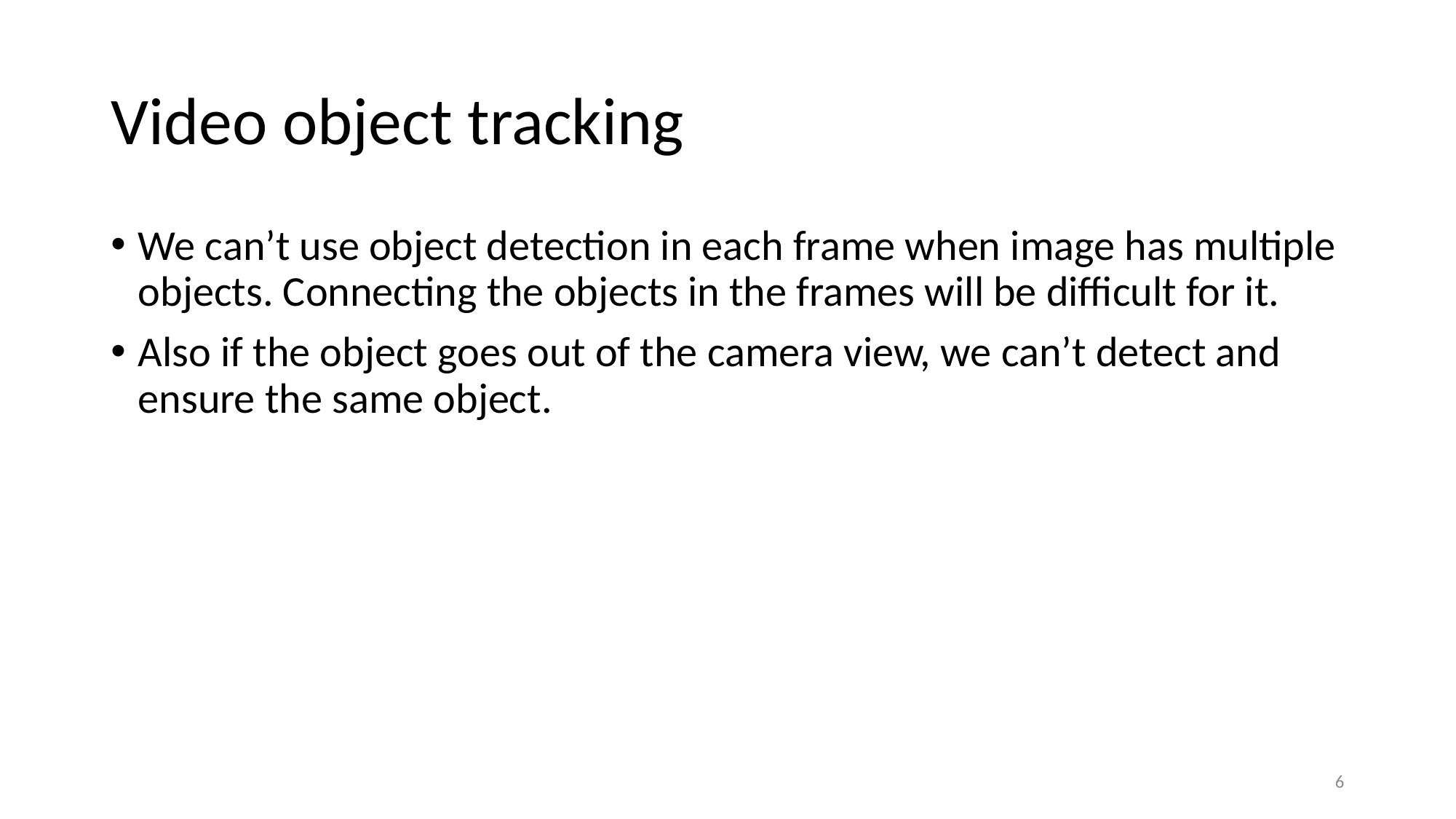

# Video object tracking
We can’t use object detection in each frame when image has multiple objects. Connecting the objects in the frames will be difficult for it.
Also if the object goes out of the camera view, we can’t detect and ensure the same object.
6